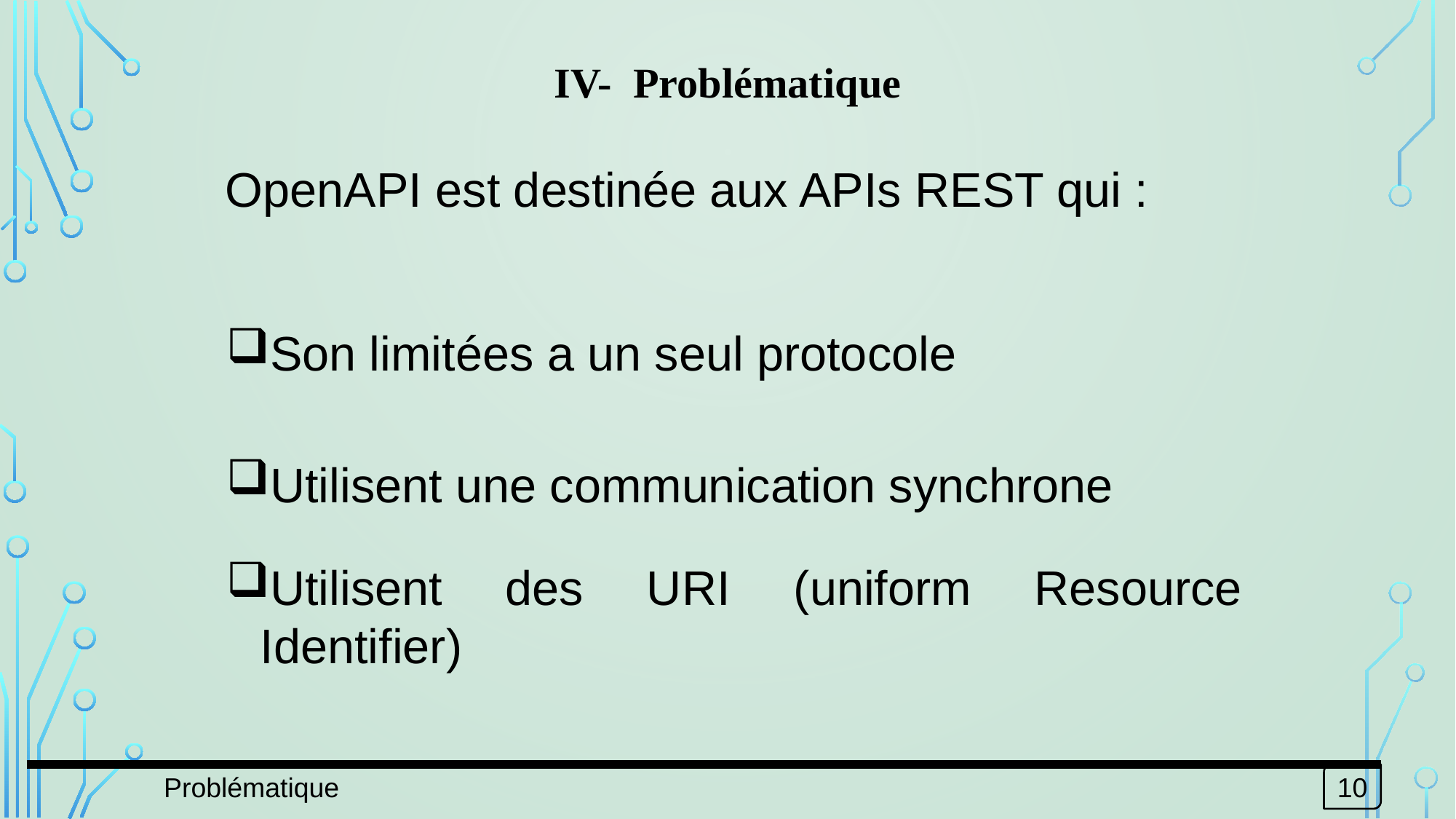

IV-  Problématique
OpenAPI est destinée aux APIs REST qui :
Son limitées a un seul protocole
Utilisent une communication synchrone
Utilisent des URI (uniform Resource Identifier)
Problématique
10